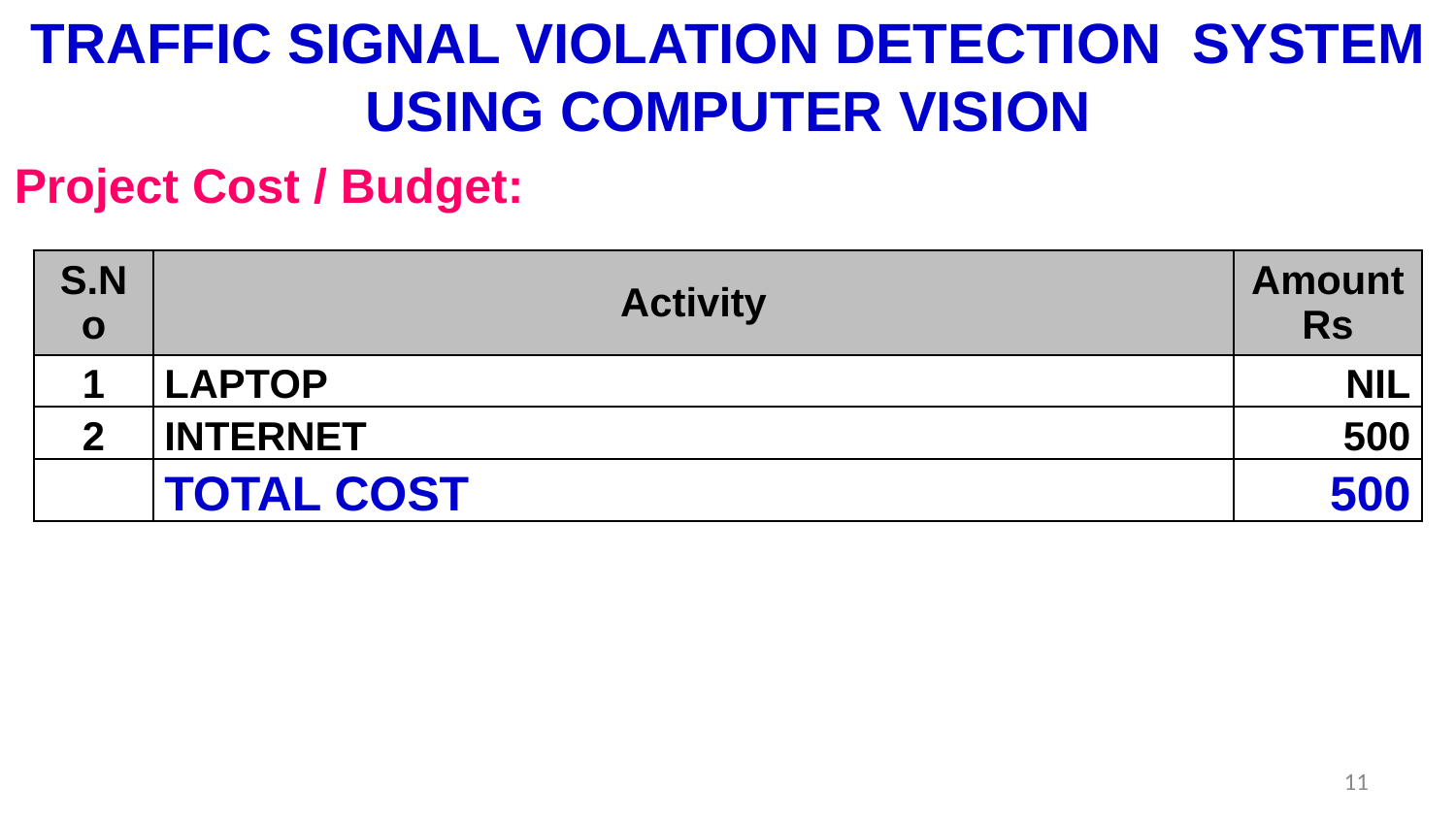

TRAFFIC SIGNAL VIOLATION DETECTION  SYSTEM USING COMPUTER VISION
Project Cost / Budget:
| S.No | Activity | Amount Rs |
| --- | --- | --- |
| 1 | LAPTOP | NIL |
| 2 | INTERNET | 500 |
|  | TOTAL COST | 500 |
11